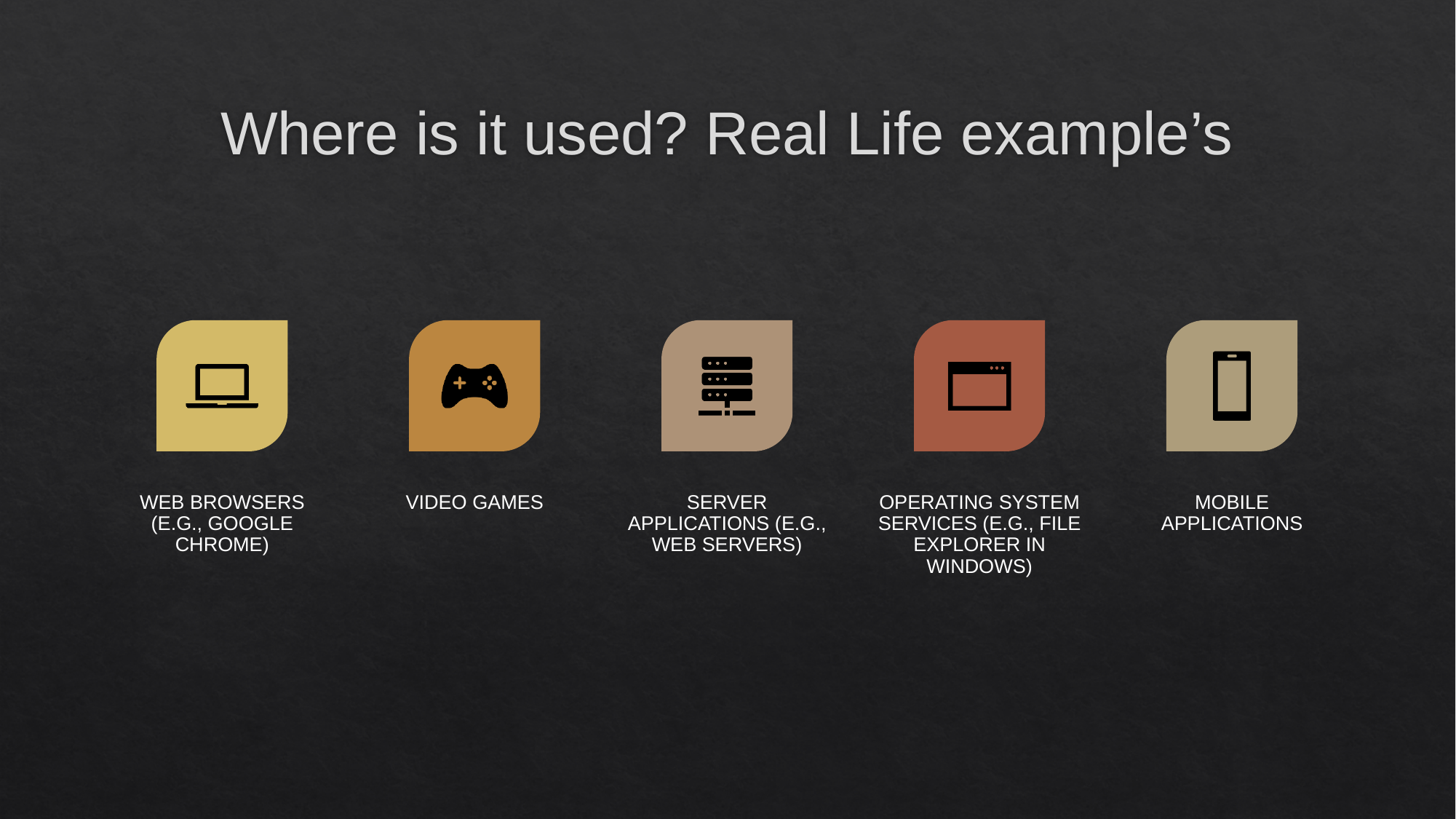

# Where is it used? Real Life example’s
Web Browsers (e.g., Google Chrome)
Video Games
Server Applications (e.g., Web Servers)
Operating System Services (e.g., File Explorer in Windows)
Mobile Applications